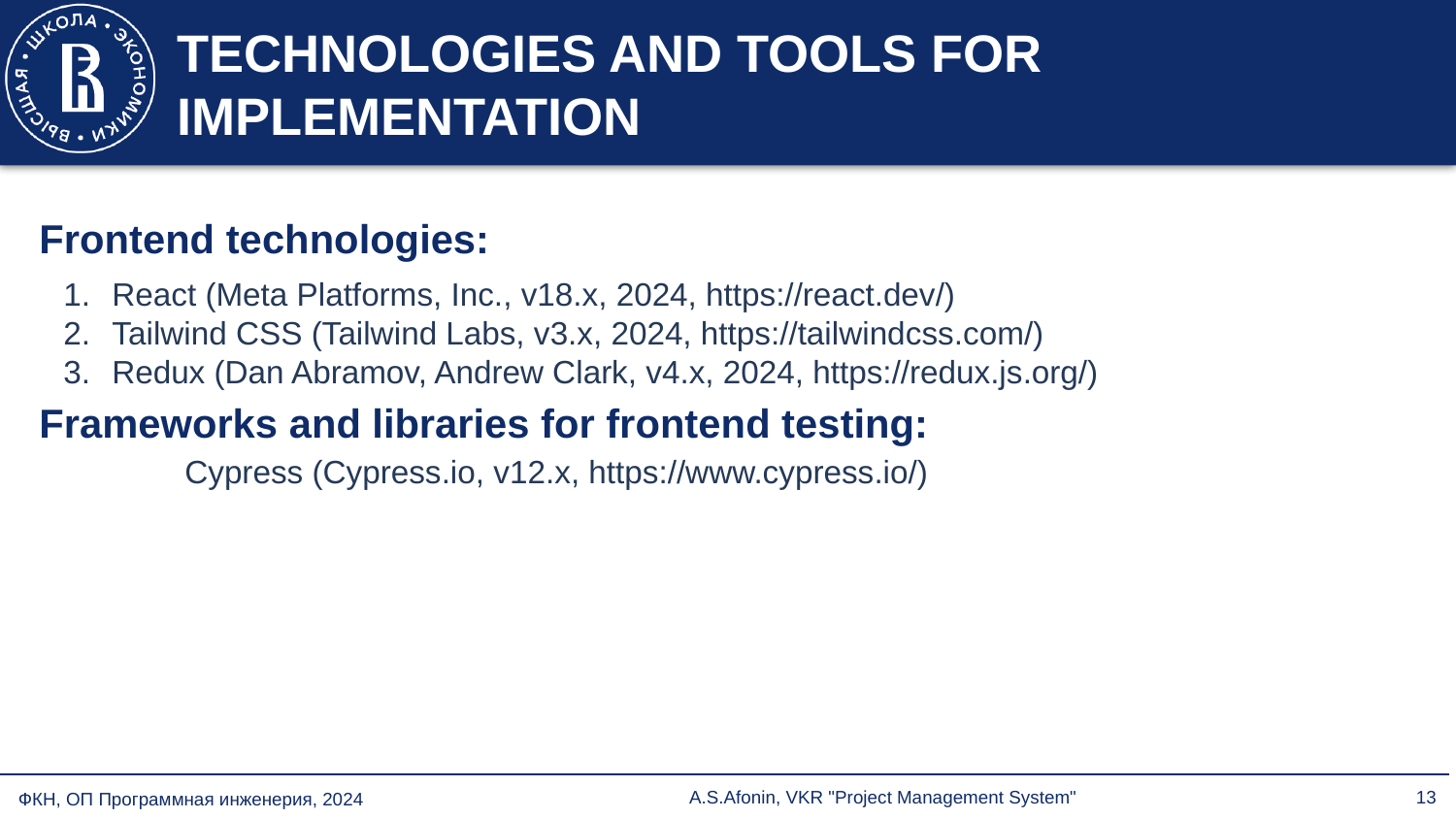

# TECHNOLOGIES AND TOOLS FOR IMPLEMENTATION

Frontend technologies:
React (Meta Platforms, Inc., v18.x, 2024, https://react.dev/)
Tailwind CSS (Tailwind Labs, v3.x, 2024, https://tailwindcss.com/)
Redux (Dan Abramov, Andrew Clark, v4.x, 2024, https://redux.js.org/)
Frameworks and libraries for frontend testing:
	Cypress (Cypress.io, v12.x, https://www.cypress.io/)
13
A.S.Afonin, VKR "Project Management System"